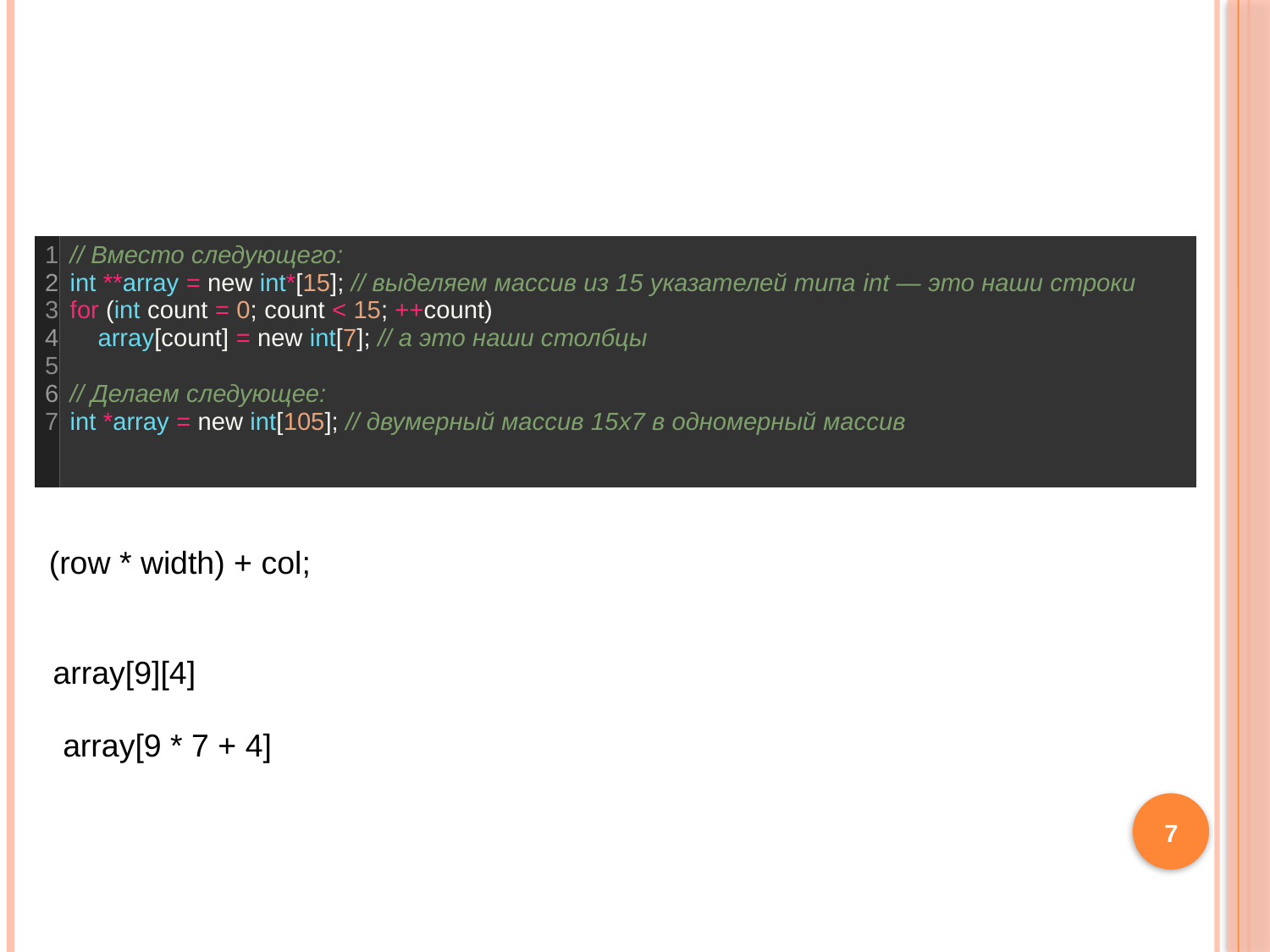

#
| 1 2 3 4 5 6 7 | // Вместо следующего: int \*\*array = new int\*[15]; // выделяем массив из 15 указателей типа int — это наши строки for (int count = 0; count < 15; ++count)     array[count] = new int[7]; // а это наши столбцы // Делаем следующее: int \*array = new int[105]; // двумерный массив 15x7 в одномерный массив |
| --- | --- |
(row * width) + col;
array[9][4]
array[9 * 7 + 4]
7